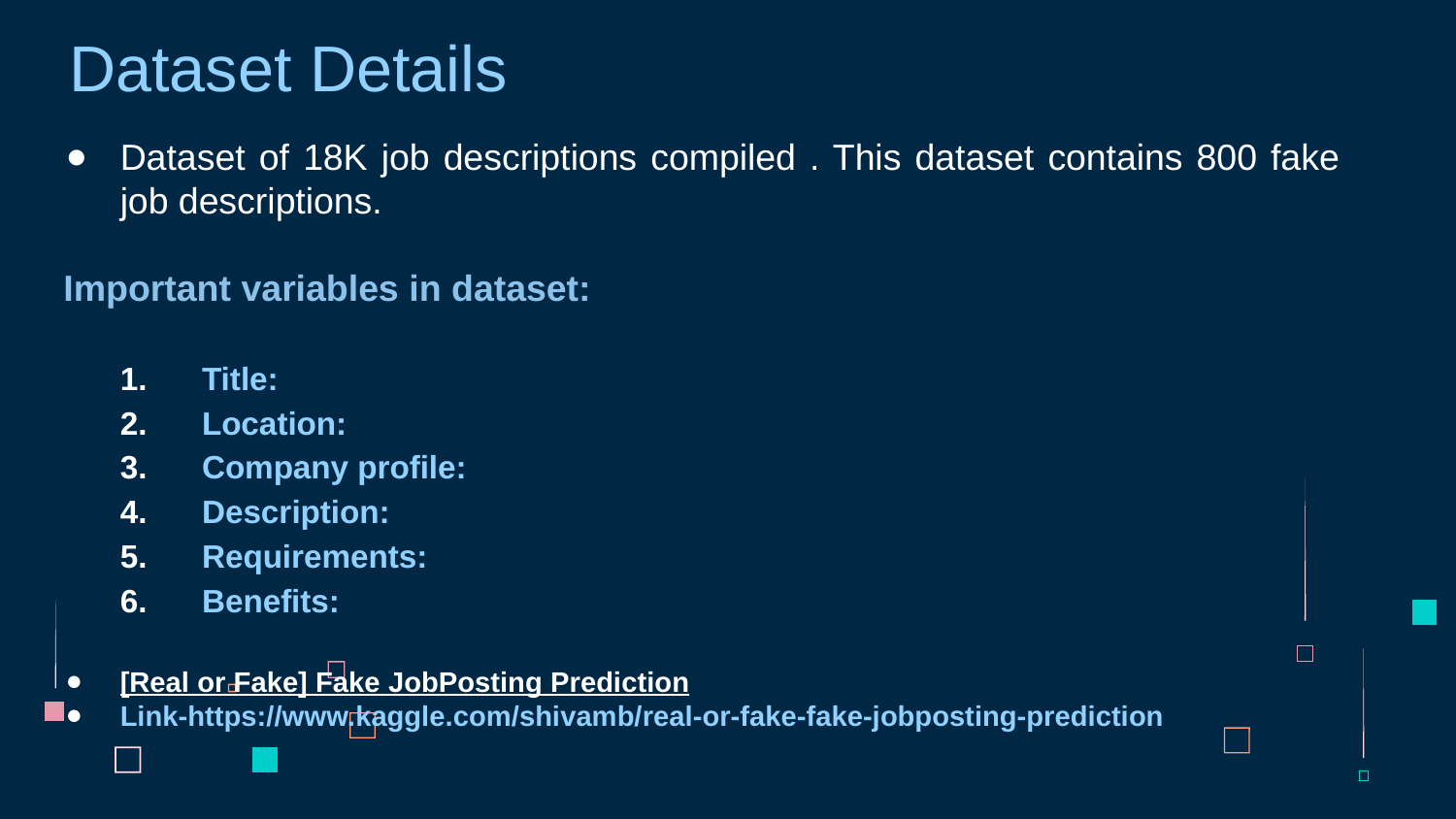

# Dataset Details
Dataset of 18K job descriptions compiled . This dataset contains 800 fake job descriptions.

Important variables in dataset:

Title:
Location:
Company profile:
Description:
Requirements:
Benefits:

[Real or Fake] Fake JobPosting Prediction
Link-https://www.kaggle.com/shivamb/real-or-fake-fake-jobposting-prediction